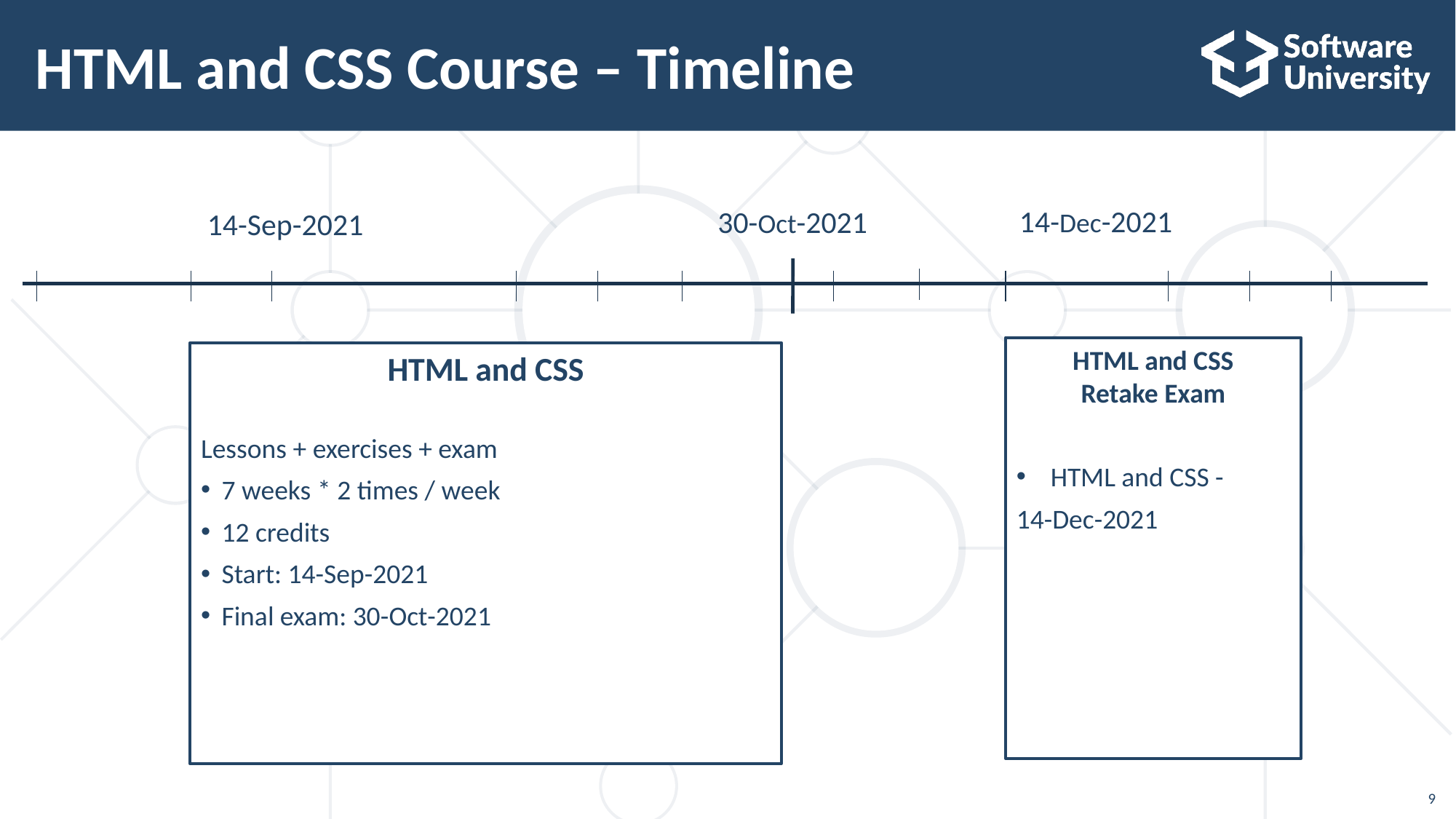

# HTML and CSS Course – Timeline
14-Dec-2021
30-Oct-2021
14-Sep-2021
HTML and CSS
Retake Exam

HTML and CSS -
14-Dec-2021

HTML and CSS

Lessons + exercises + exam
7 weeks * 2 times / week
12 credits
Start: 14-Sep-2021
Final exam: 30-Oct-2021
9